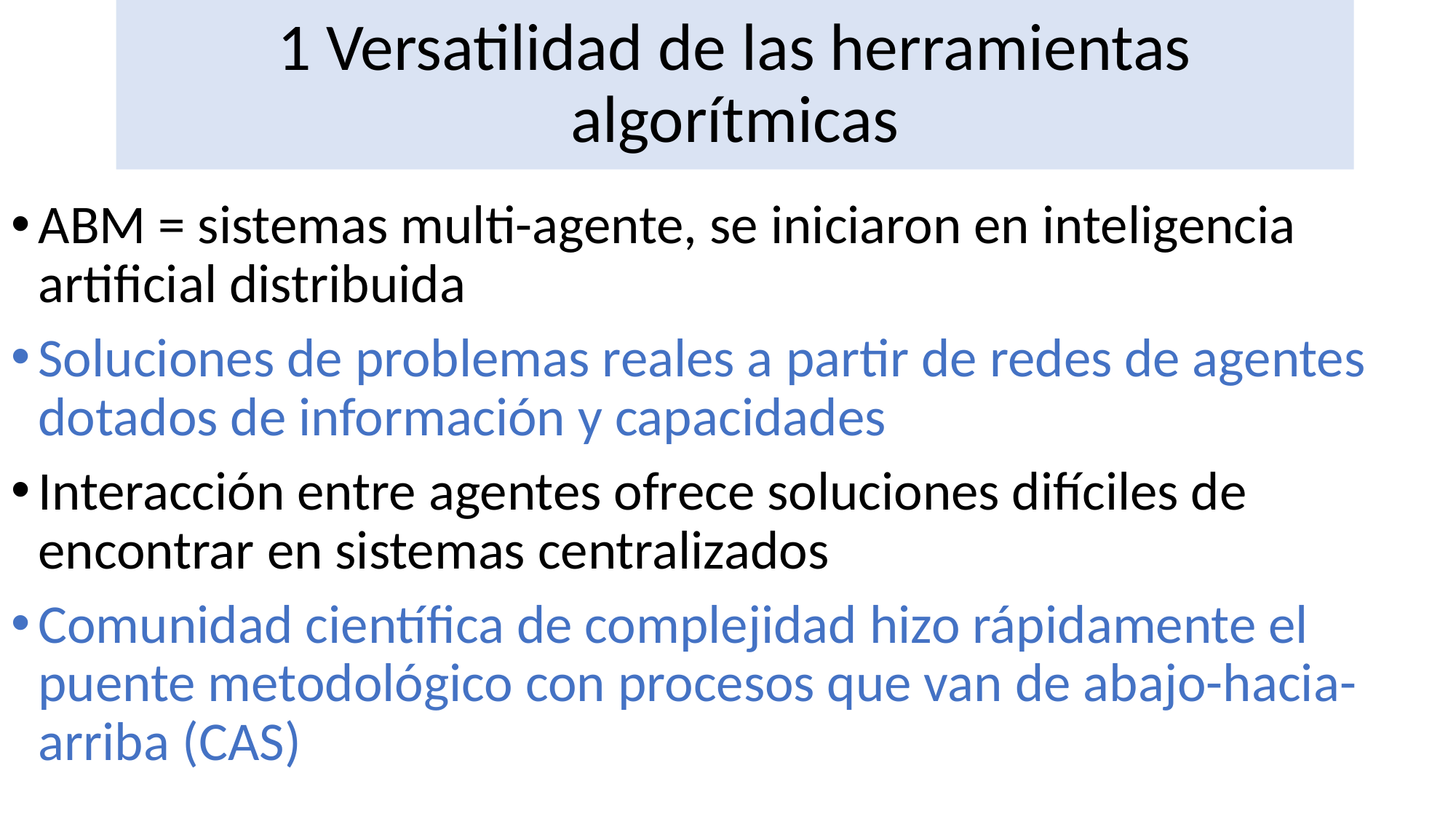

# 1 Versatilidad de las herramientas algorítmicas
ABM = sistemas multi-agente, se iniciaron en inteligencia artificial distribuida
Soluciones de problemas reales a partir de redes de agentes dotados de información y capacidades
Interacción entre agentes ofrece soluciones difíciles de encontrar en sistemas centralizados
Comunidad científica de complejidad hizo rápidamente el puente metodológico con procesos que van de abajo-hacia-arriba (CAS)